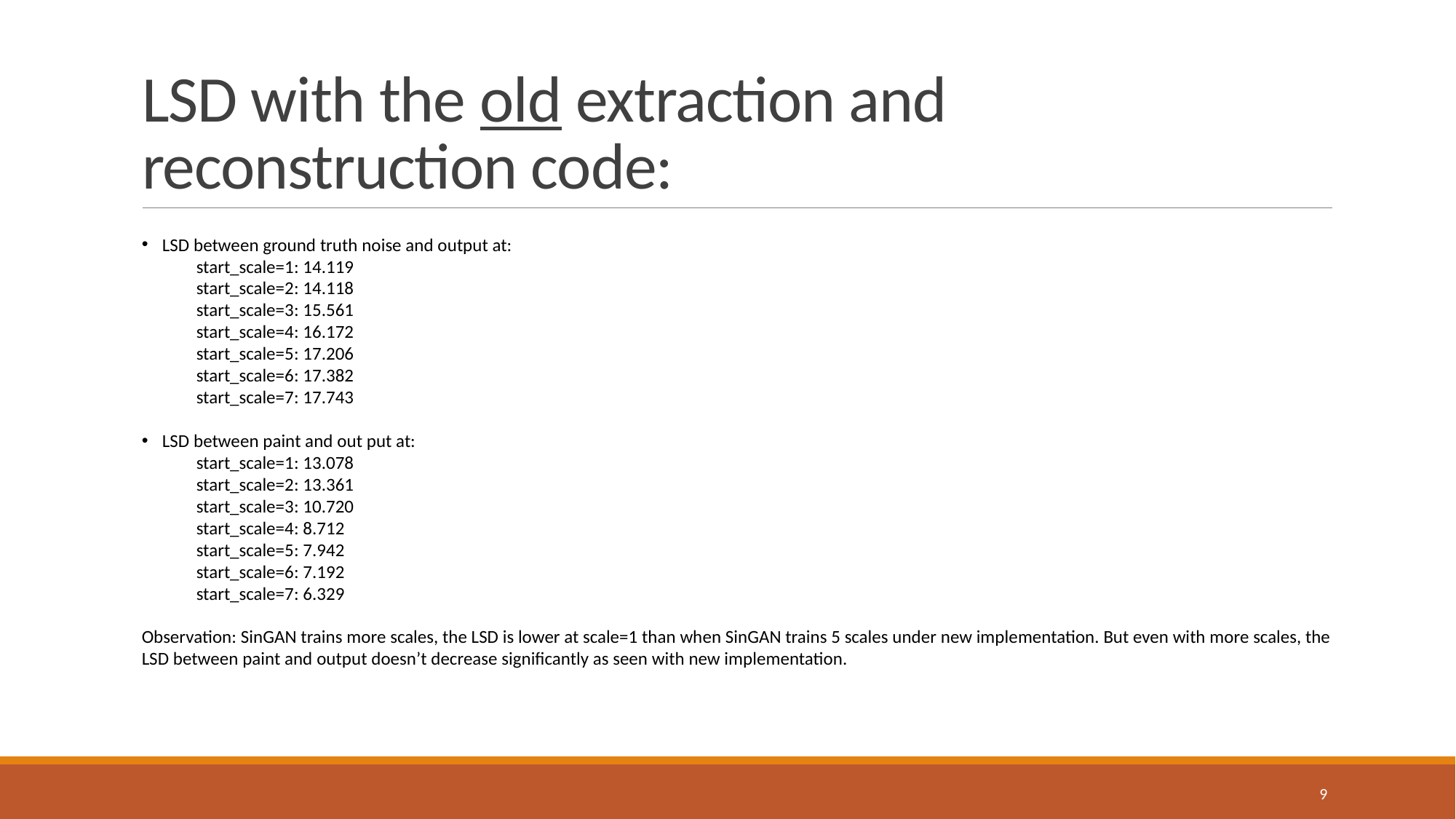

# LSD with the old extraction and reconstruction code:
LSD between ground truth noise and output at:
start_scale=1: 14.119
start_scale=2: 14.118
start_scale=3: 15.561
start_scale=4: 16.172
start_scale=5: 17.206
start_scale=6: 17.382
start_scale=7: 17.743
LSD between paint and out put at:
start_scale=1: 13.078
start_scale=2: 13.361
start_scale=3: 10.720
start_scale=4: 8.712
start_scale=5: 7.942
start_scale=6: 7.192
start_scale=7: 6.329

Observation: SinGAN trains more scales, the LSD is lower at scale=1 than when SinGAN trains 5 scales under new implementation. But even with more scales, the LSD between paint and output doesn’t decrease significantly as seen with new implementation.
9